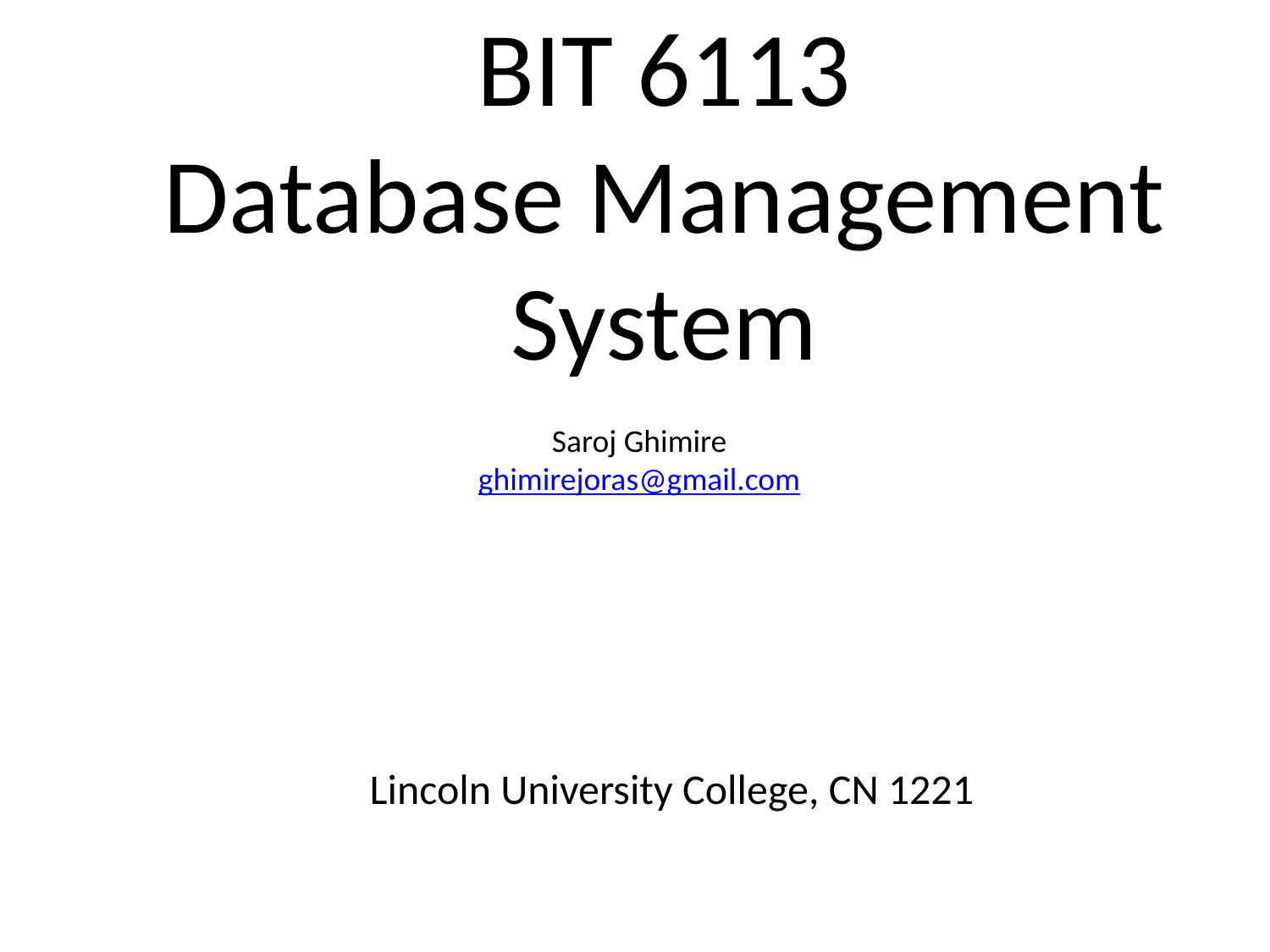

BIT 6113
Database Management System
Saroj Ghimire
ghimirejoras@gmail.com

Lincoln University College, CN 1221